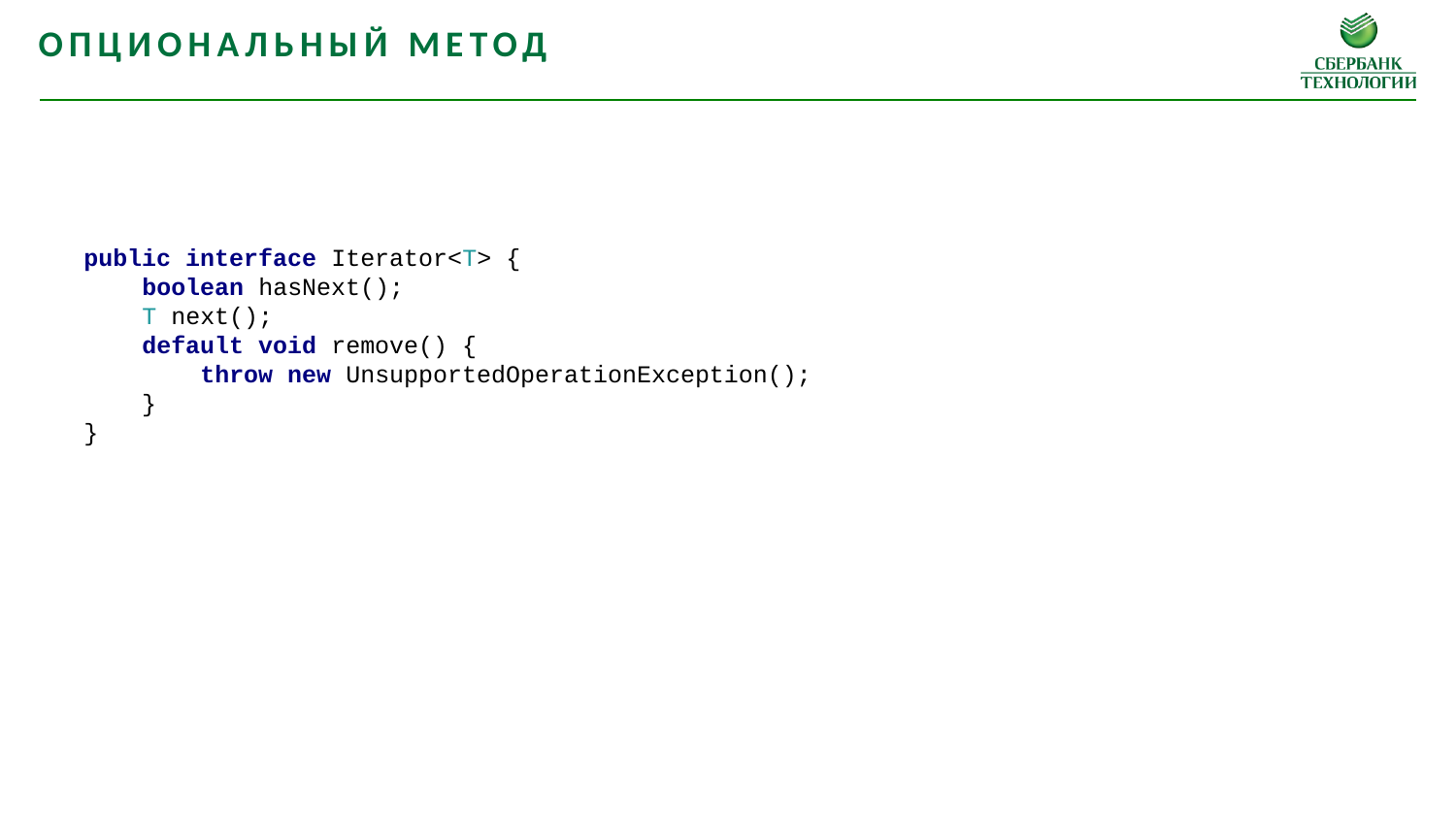

Опциональный метод

public interface Iterator<T> {
    boolean hasNext();
    T next();
    default void remove() {
        throw new UnsupportedOperationException();
    }
}